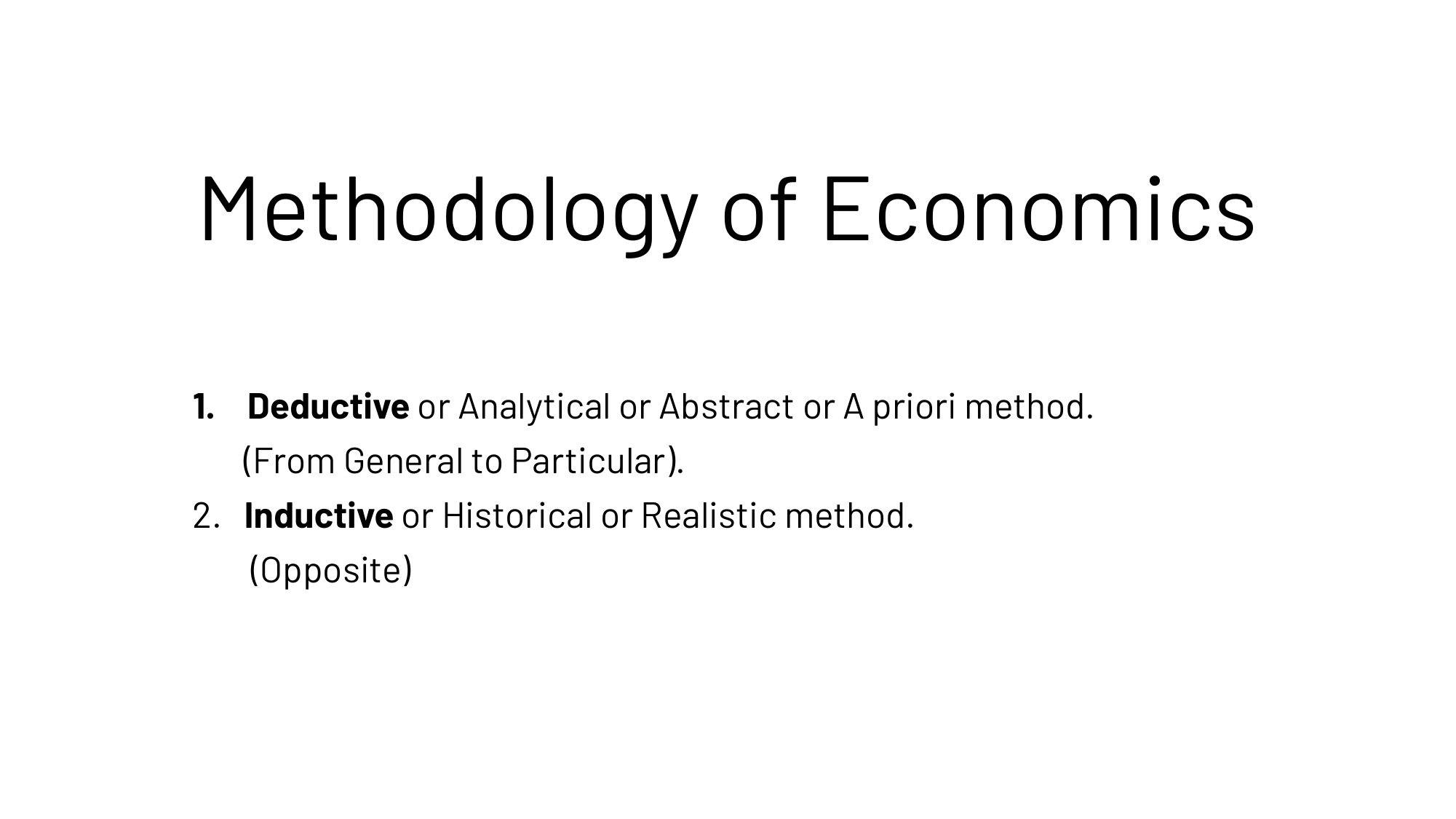

# Methodology of Economics
Deductive or Analytical or Abstract or A priori method.
       (From General to Particular).
2.   Inductive or Historical or Realistic method.
        (Opposite)